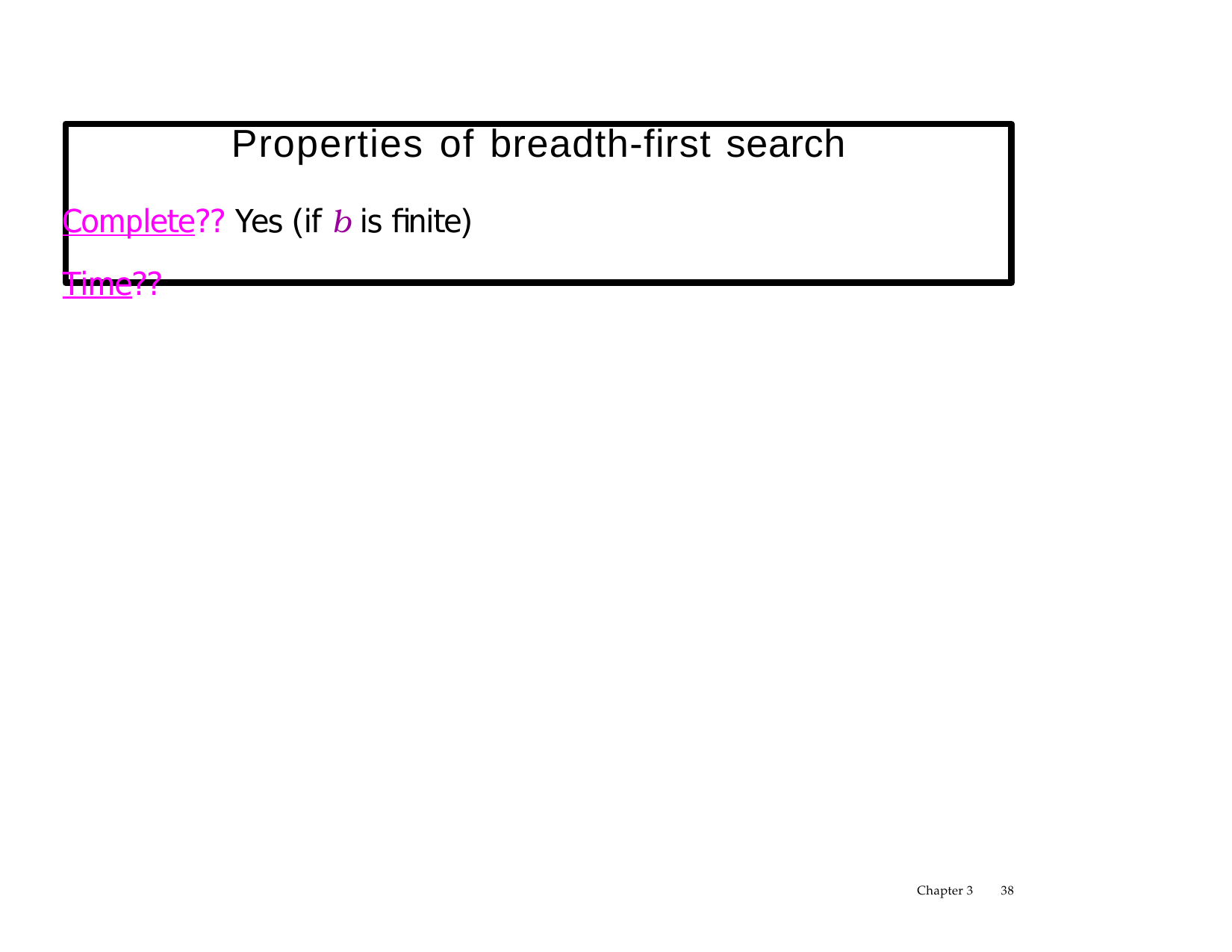

# Properties of breadth-first search
Complete?? Yes (if b is finite)
Time??
Chapter 3
38